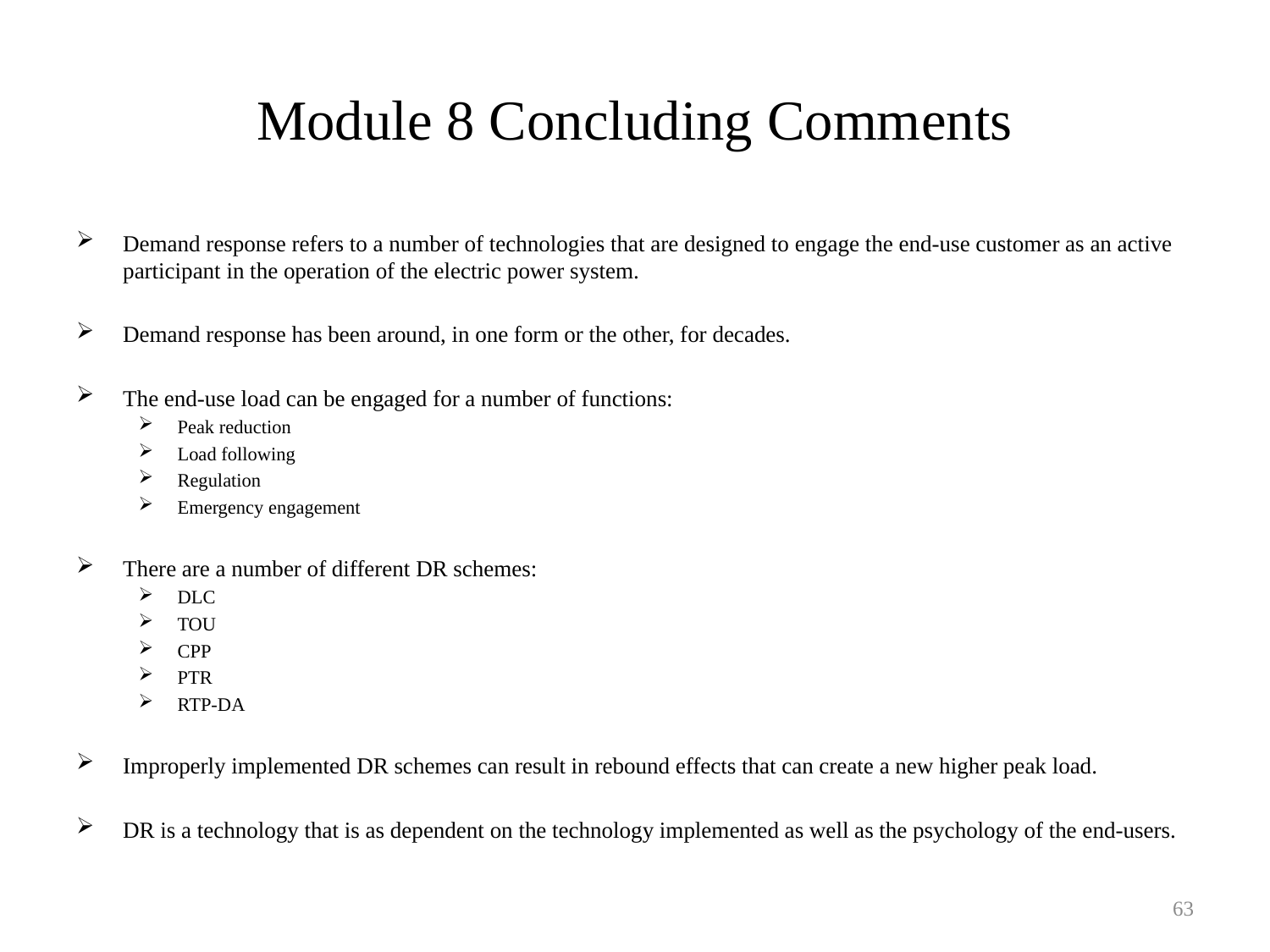

# Module 8 Concluding Comments
Demand response refers to a number of technologies that are designed to engage the end-use customer as an active participant in the operation of the electric power system.

Demand response has been around, in one form or the other, for decades.

The end-use load can be engaged for a number of functions:
Peak reduction
Load following
Regulation
Emergency engagement

There are a number of different DR schemes:
DLC
TOU
CPP
PTR
RTP-DA

Improperly implemented DR schemes can result in rebound effects that can create a new higher peak load.

DR is a technology that is as dependent on the technology implemented as well as the psychology of the end-users.
63